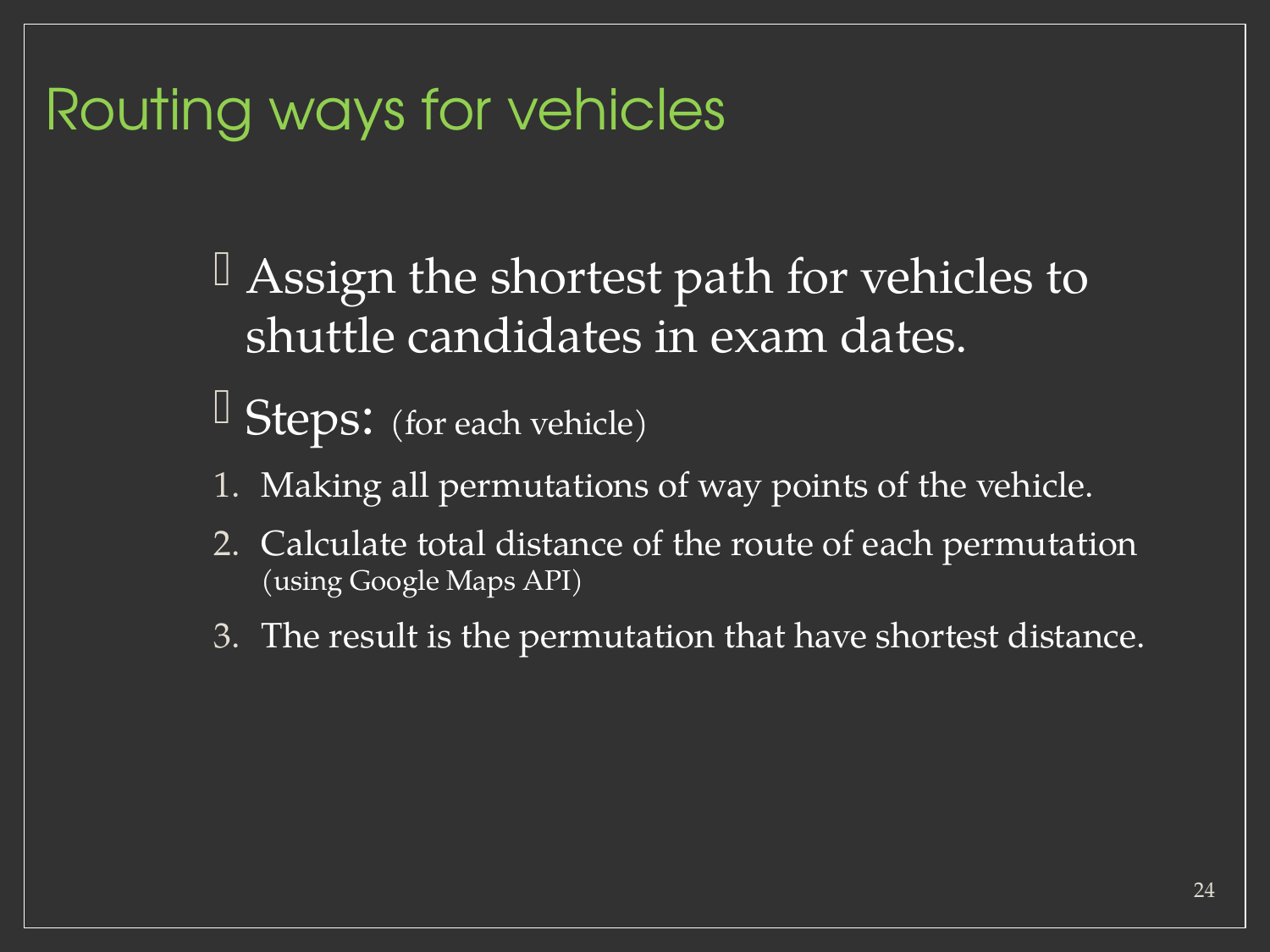

Routing ways for vehicles
Assign the shortest path for vehicles to shuttle candidates in exam dates.
Steps: (for each vehicle)
Making all permutations of way points of the vehicle.
Calculate total distance of the route of each permutation (using Google Maps API)
The result is the permutation that have shortest distance.
24